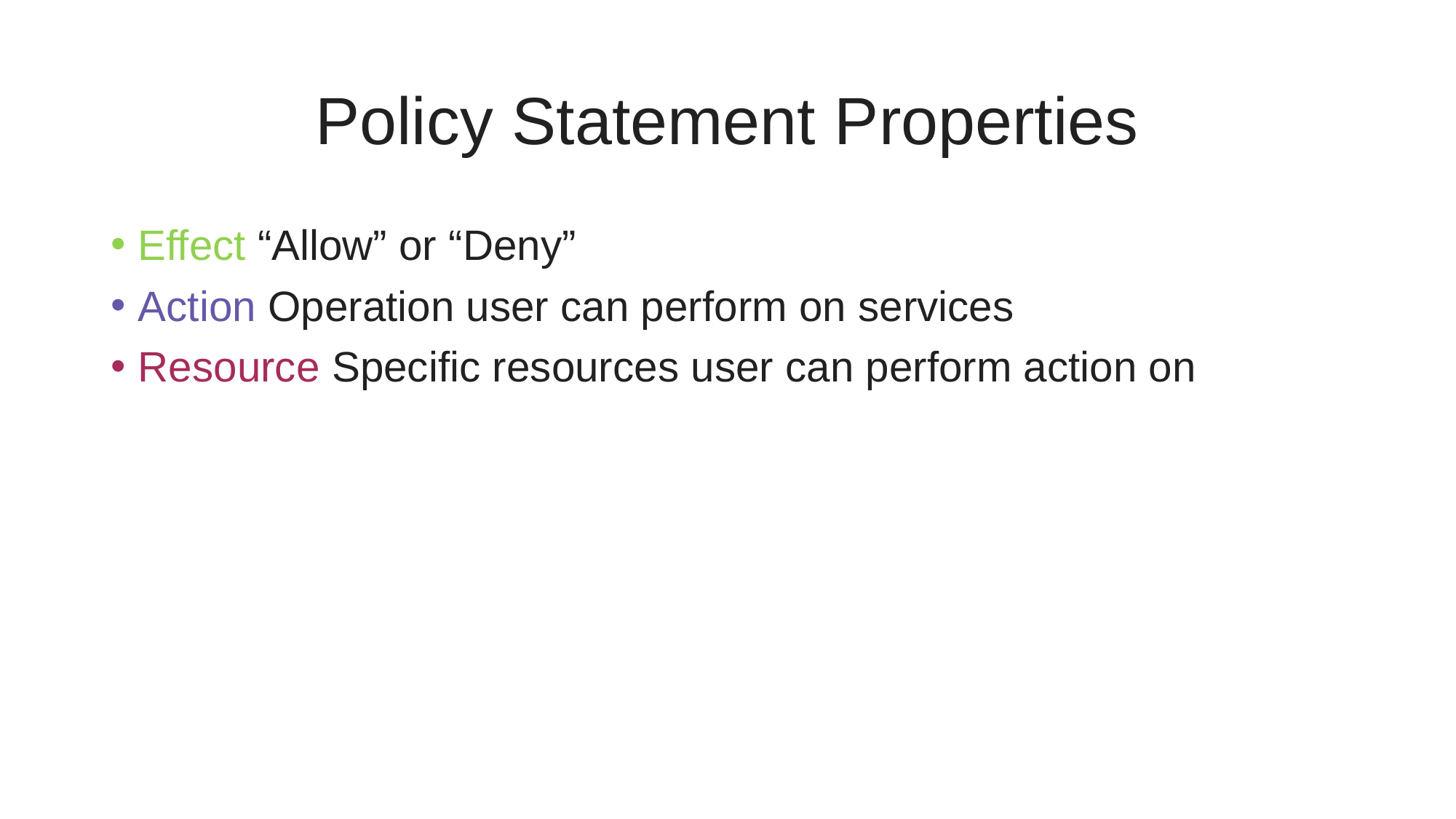

# Policy Statement Properties
Effect “Allow” or “Deny”
Action Operation user can perform on services
Resource Specific resources user can perform action on